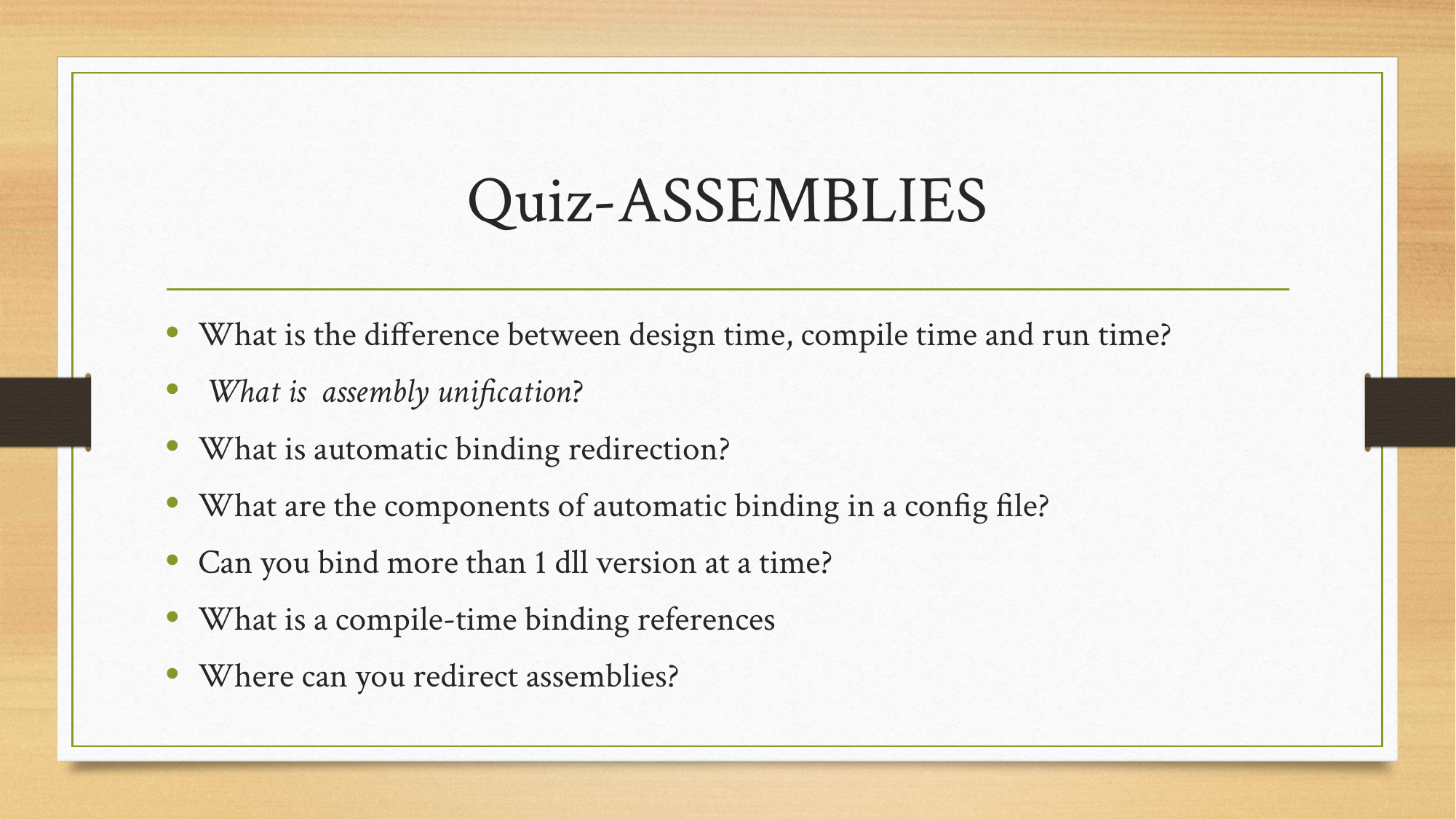

# Quiz-ASSEMBLIES
What is the difference between design time, compile time and run time?
 What is  assembly unification?
What is automatic binding redirection?
What are the components of automatic binding in a config file?
Can you bind more than 1 dll version at a time?
What is a compile-time binding references
Where can you redirect assemblies?